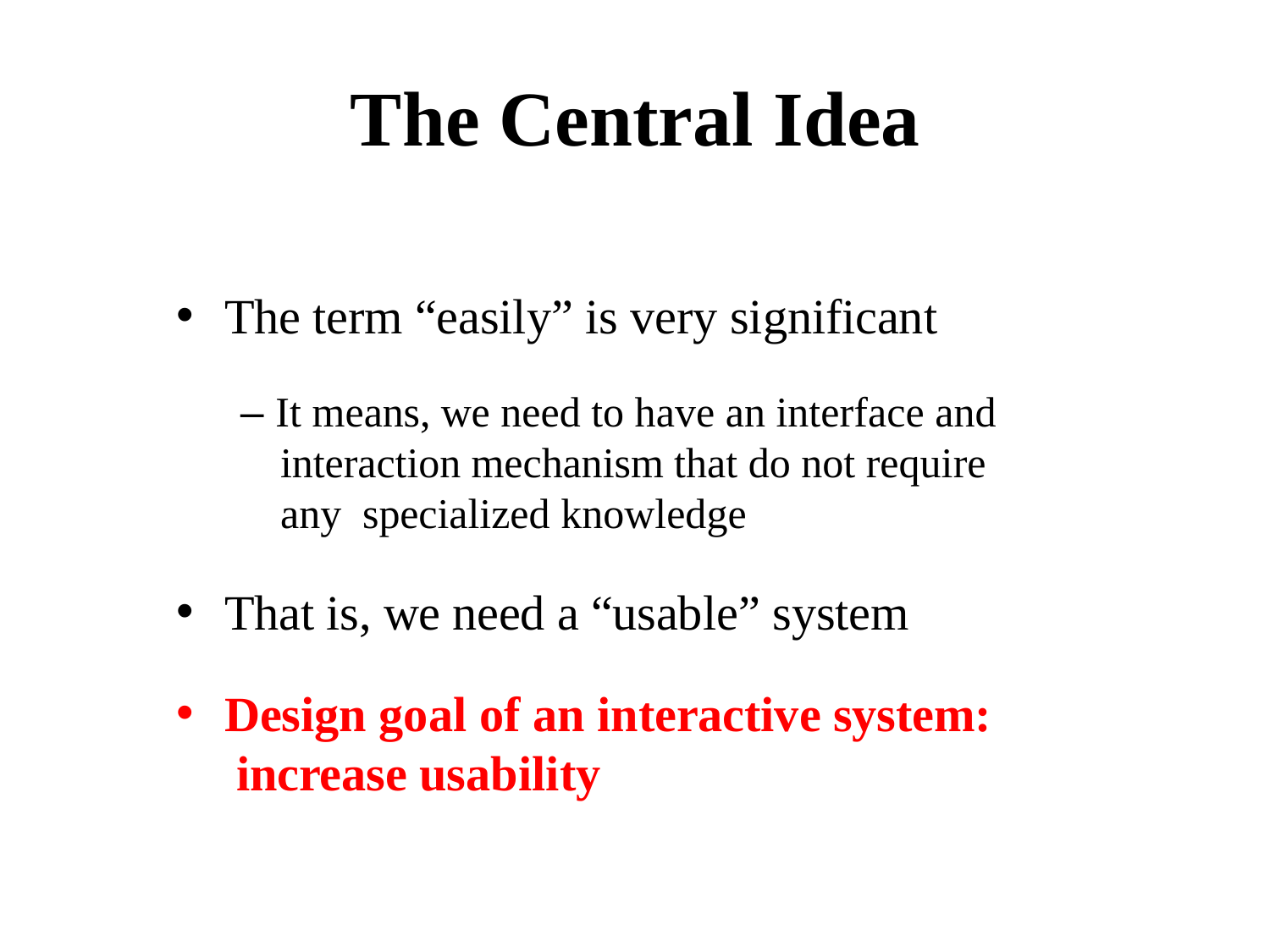

# The Central Idea
The term “easily” is very significant
– It means, we need to have an interface and  interaction mechanism that do not require any  specialized knowledge

That is, we need a “usable” system
Design goal of an interactive system:  increase usability